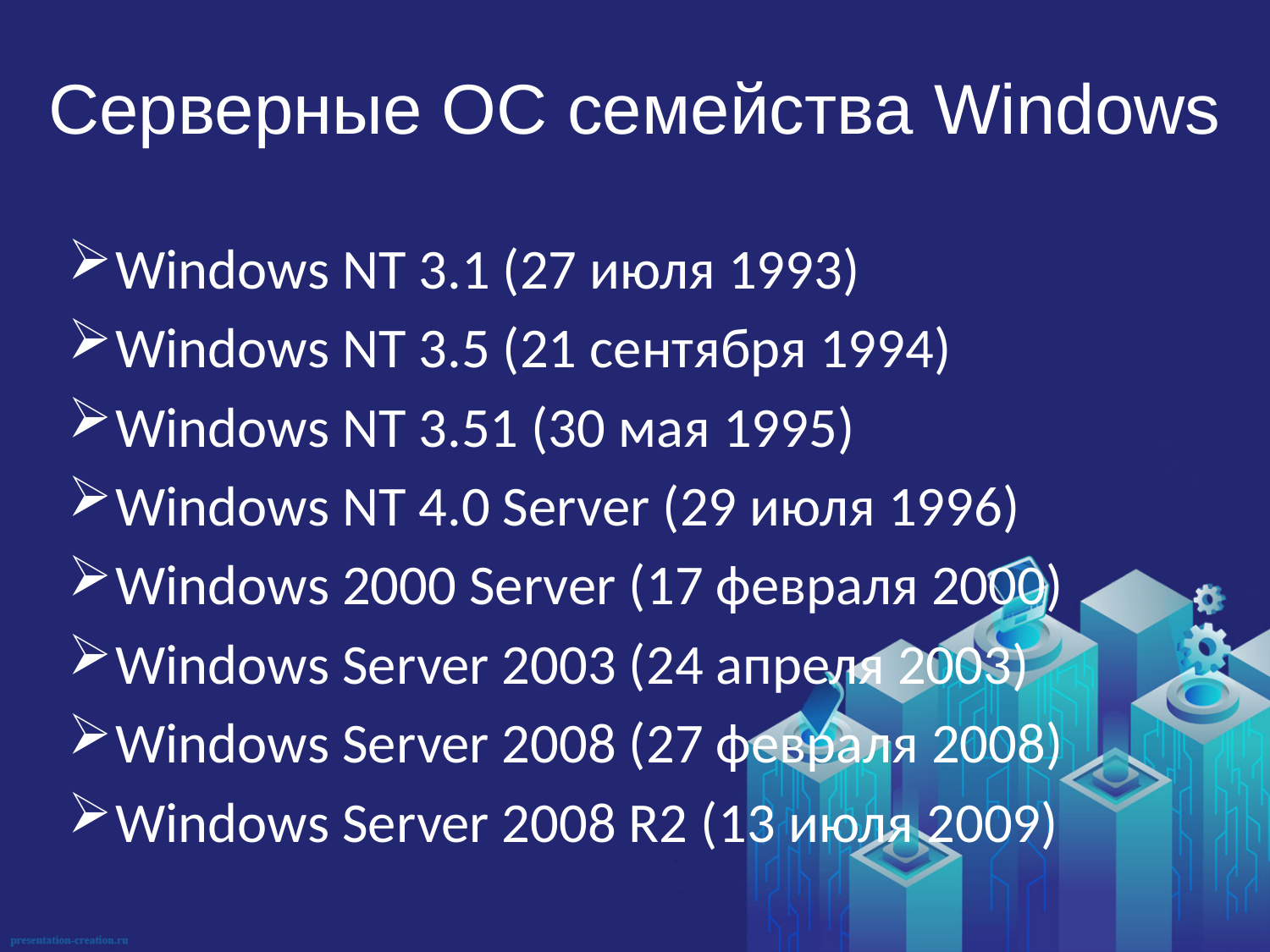

# Серверные ОС семейства Windows
Windows NT 3.1 (27 июля 1993)
Windows NT 3.5 (21 сентября 1994)
Windows NT 3.51 (30 мая 1995)
Windows NT 4.0 Server (29 июля 1996)
Windows 2000 Server (17 февраля 2000)
Windows Server 2003 (24 апреля 2003)
Windows Server 2008 (27 февраля 2008)
Windows Server 2008 R2 (13 июля 2009)